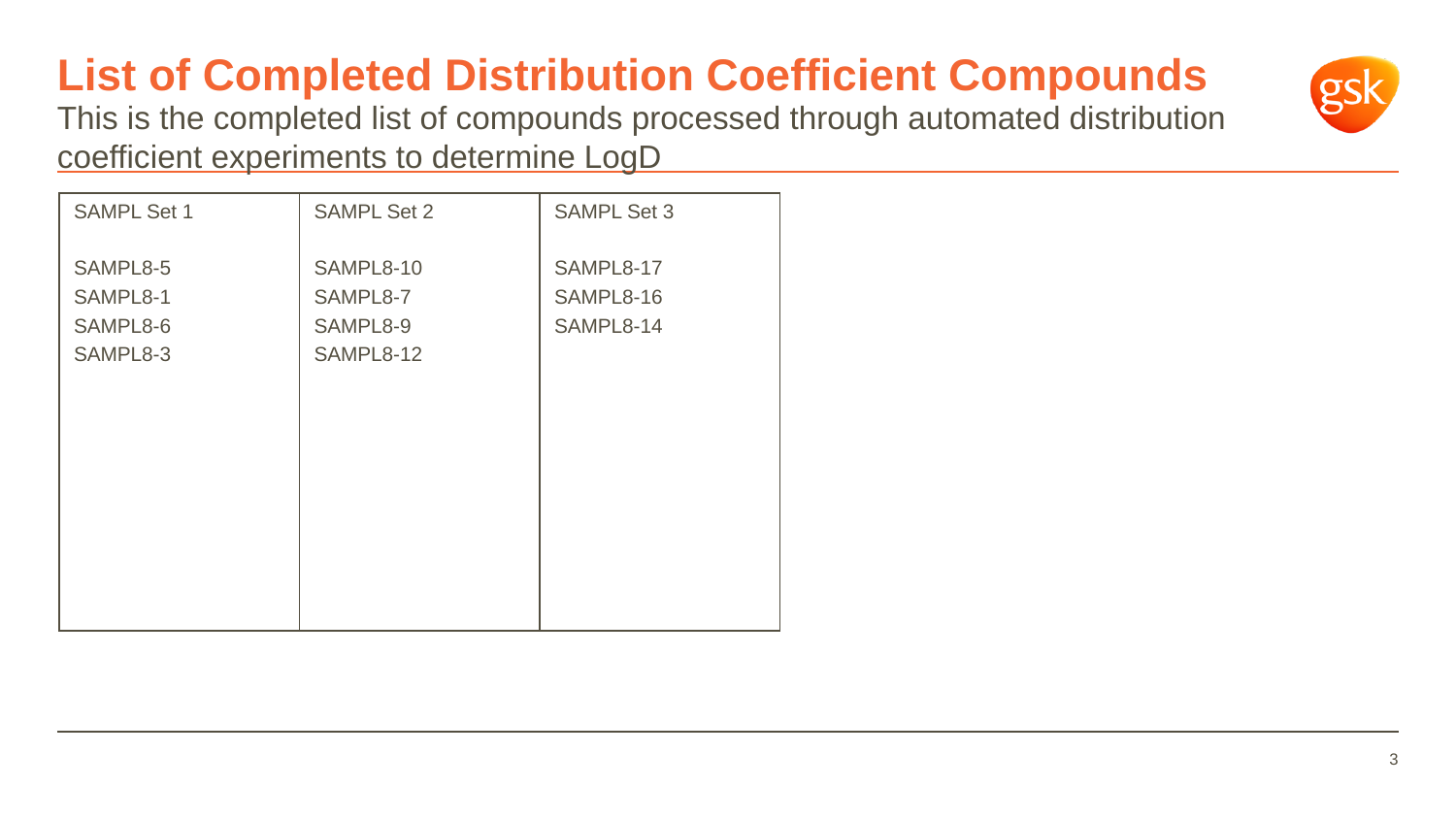

# List of Completed Distribution Coefficient Compounds
This is the completed list of compounds processed through automated distribution coefficient experiments to determine LogD
| SAMPL Set 1 SAMPL8-5 SAMPL8-1 SAMPL8-6 SAMPL8-3 | SAMPL Set 2 SAMPL8-10 SAMPL8-7 SAMPL8-9 SAMPL8-12 | SAMPL Set 3 SAMPL8-17 SAMPL8-16 SAMPL8-14 |
| --- | --- | --- |
3